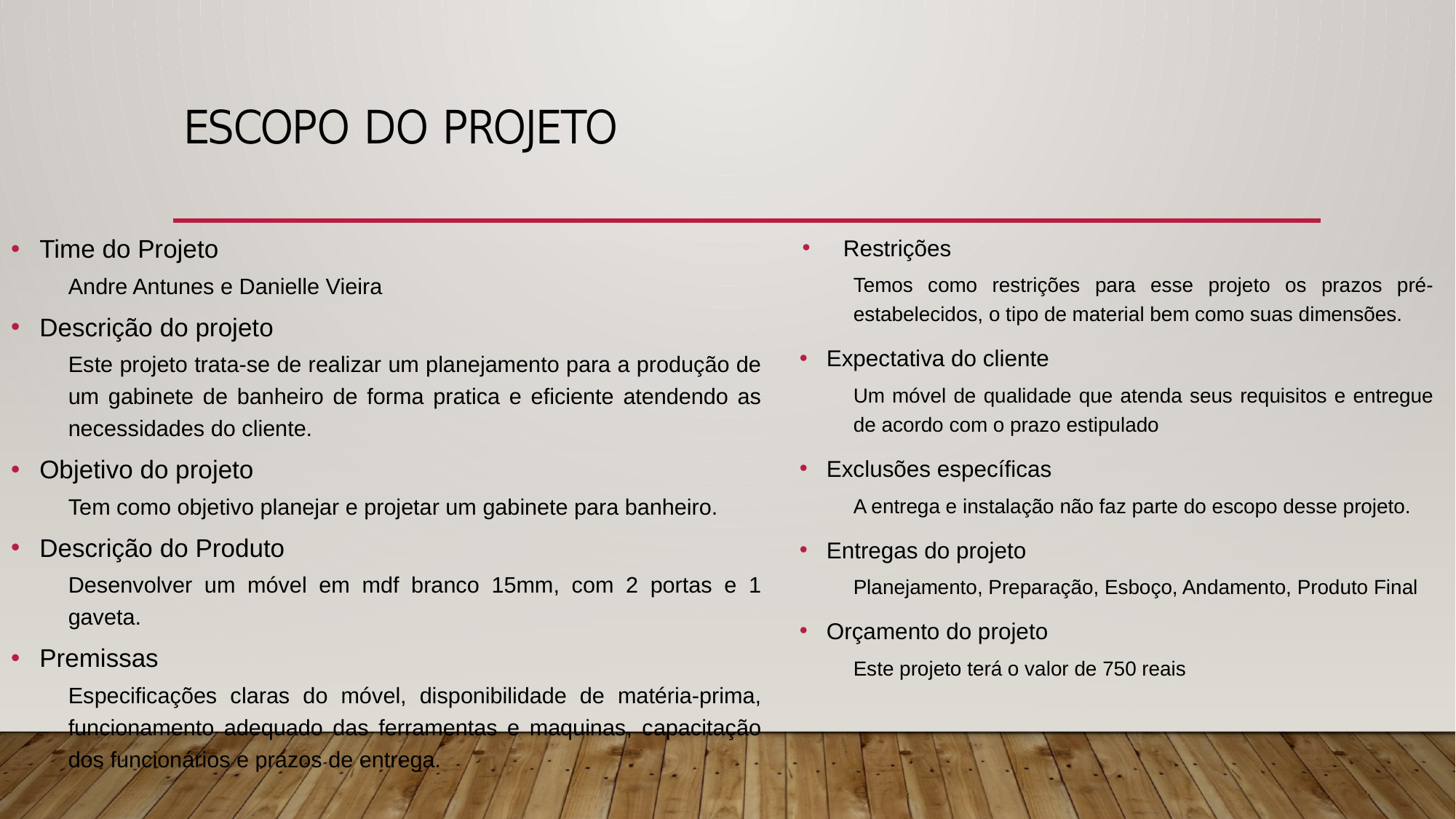

# Escopo do projeto
Time do Projeto
Andre Antunes e Danielle Vieira
Descrição do projeto
Este projeto trata-se de realizar um planejamento para a produção de um gabinete de banheiro de forma pratica e eficiente atendendo as necessidades do cliente.
Objetivo do projeto
Tem como objetivo planejar e projetar um gabinete para banheiro.
Descrição do Produto
Desenvolver um móvel em mdf branco 15mm, com 2 portas e 1 gaveta.
Premissas
Especificações claras do móvel, disponibilidade de matéria-prima, funcionamento adequado das ferramentas e maquinas, capacitação dos funcionários e prazos de entrega.

Restrições
Temos como restrições para esse projeto os prazos pré-estabelecidos, o tipo de material bem como suas dimensões.
Expectativa do cliente
Um móvel de qualidade que atenda seus requisitos e entregue de acordo com o prazo estipulado
Exclusões específicas
A entrega e instalação não faz parte do escopo desse projeto.
Entregas do projeto
Planejamento, Preparação, Esboço, Andamento, Produto Final
Orçamento do projeto
Este projeto terá o valor de 750 reais